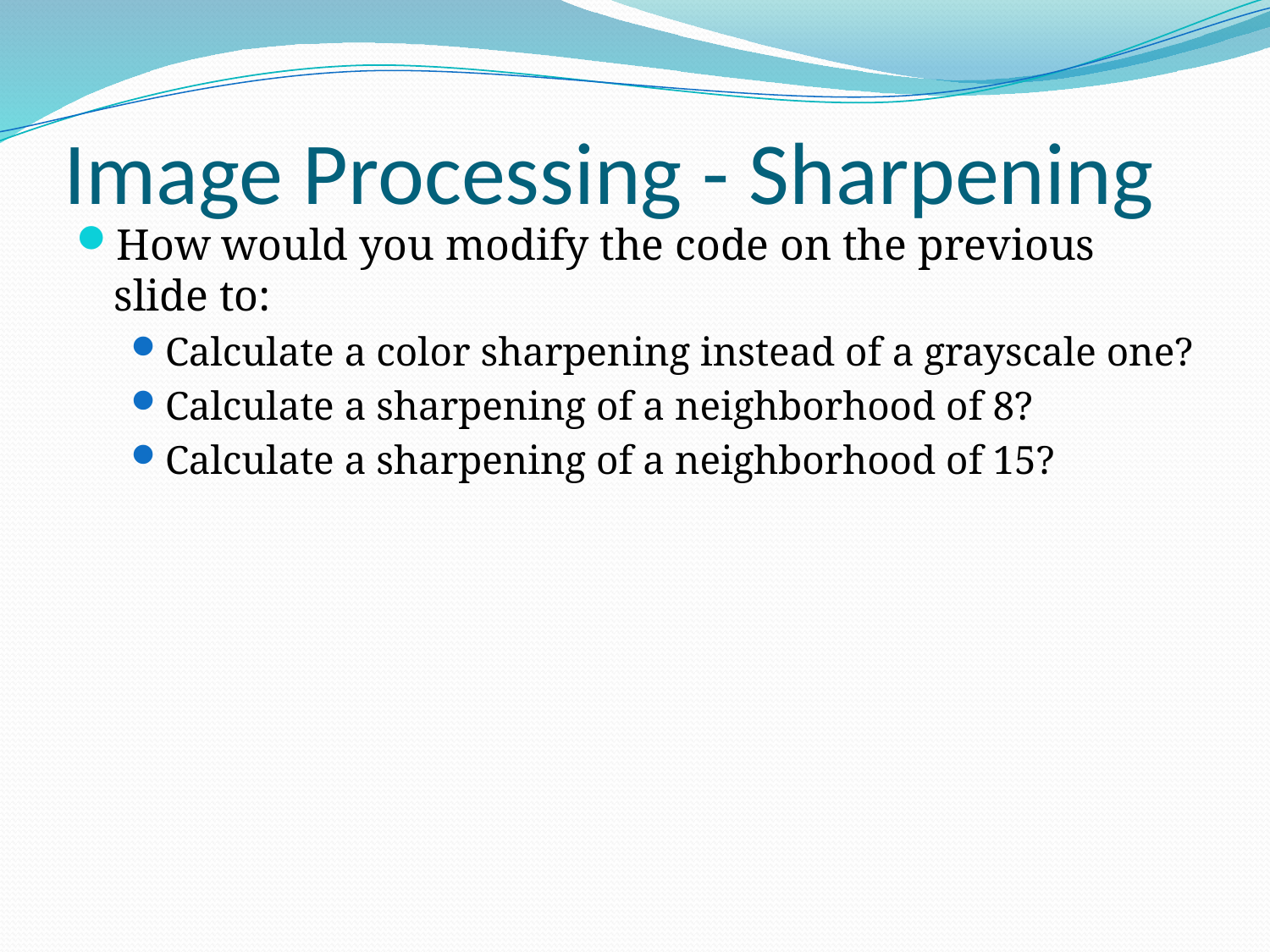

# Image Processing - Sharpening
How would you modify the code on the previous slide to:
Calculate a color sharpening instead of a grayscale one?
Calculate a sharpening of a neighborhood of 8?
Calculate a sharpening of a neighborhood of 15?